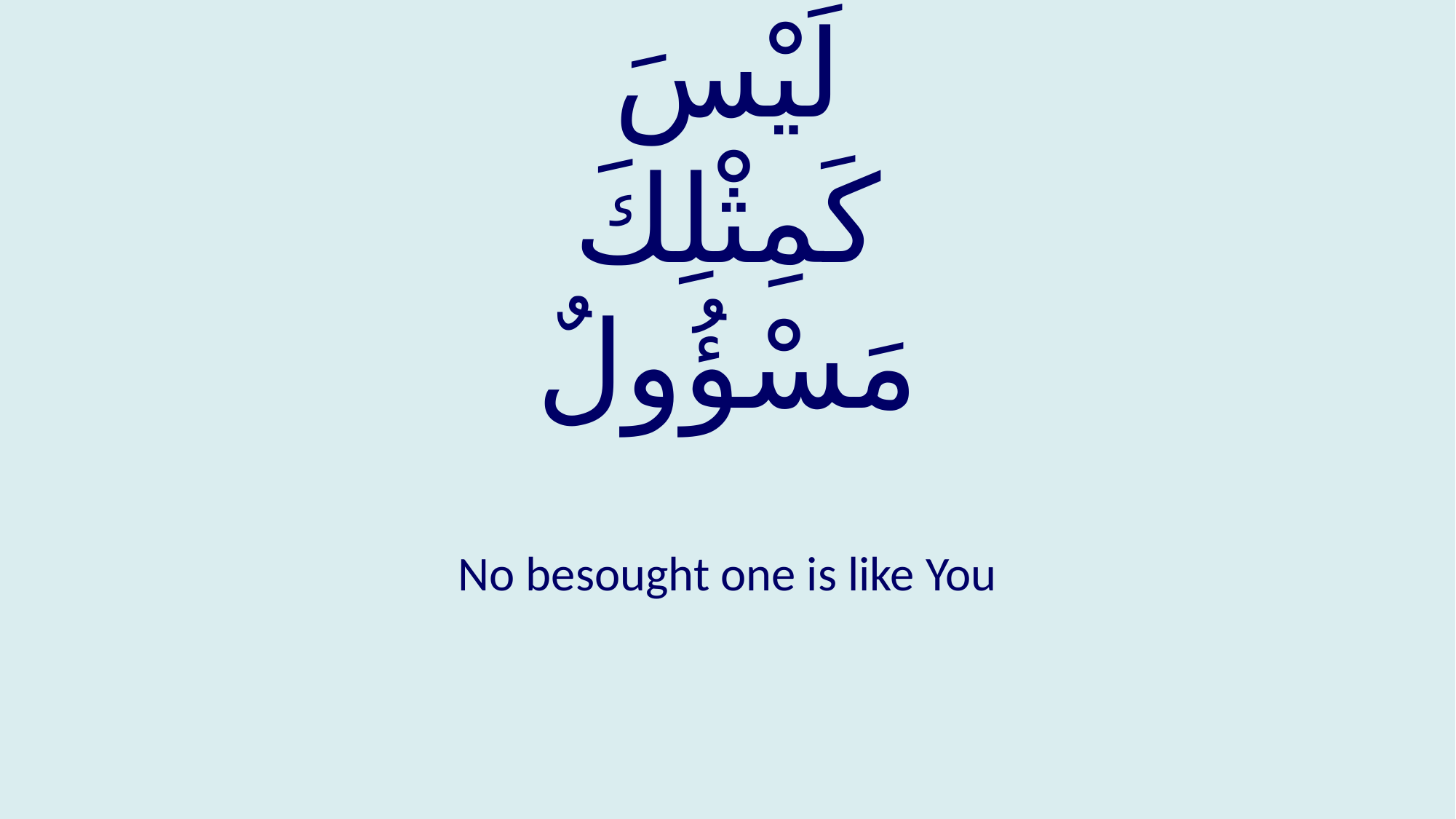

# لَيْسَ كَمِثْلِكَ مَسْؤُولٌ
No besought one is like You